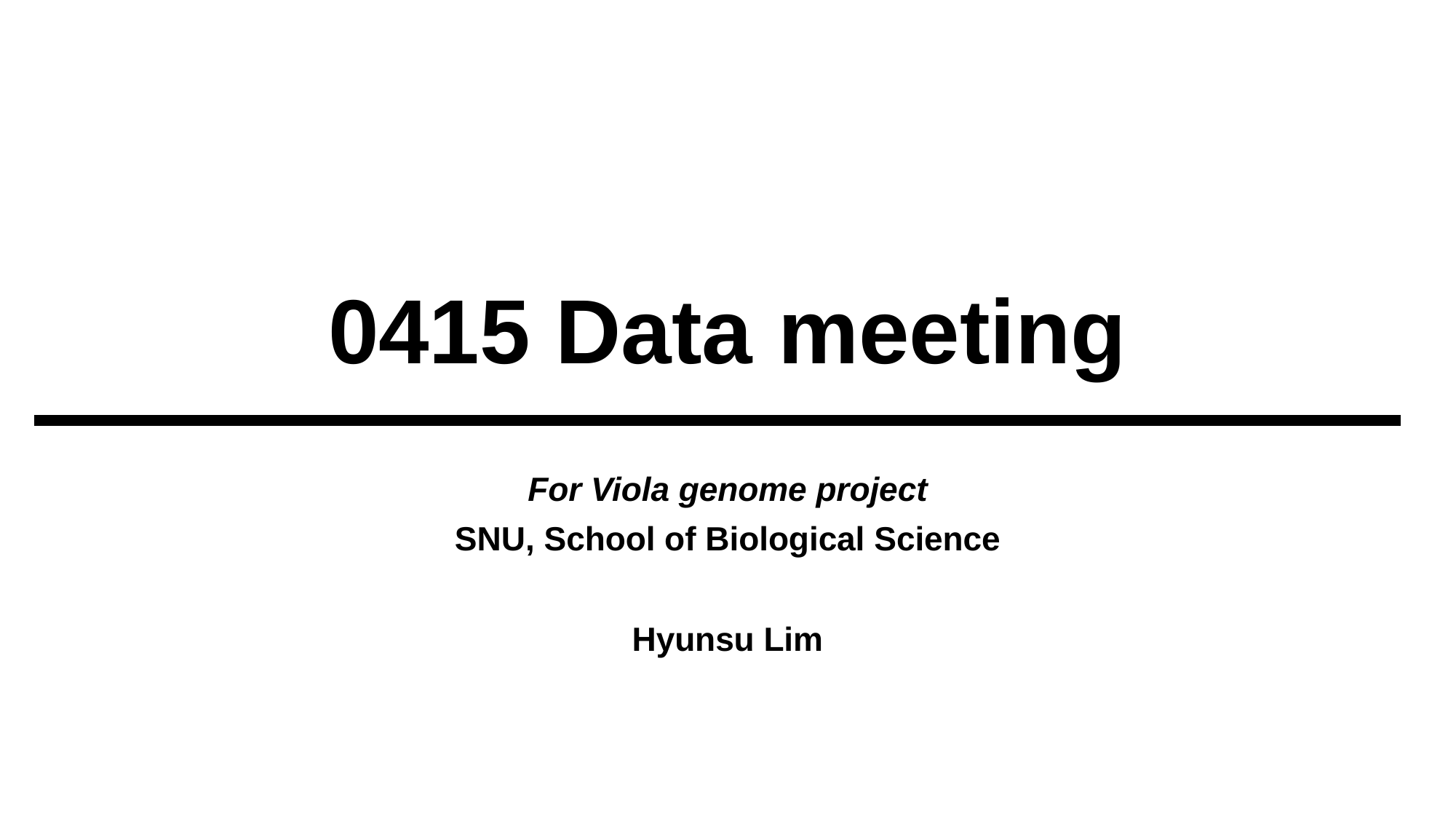

# 0415 Data meeting
For Viola genome project
SNU, School of Biological Science

Hyunsu Lim